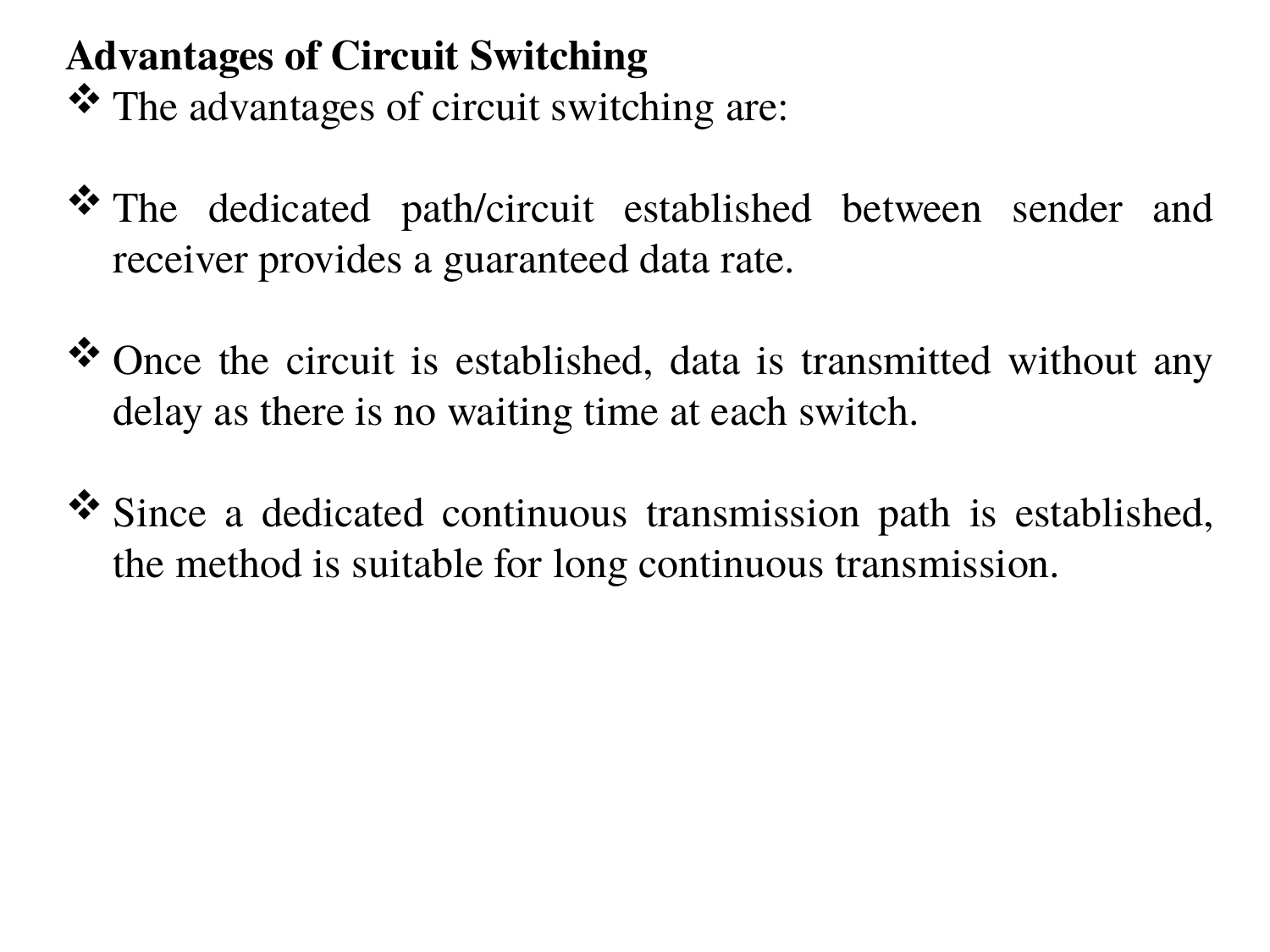

Advantages of Circuit Switching
The advantages of circuit switching are:

The dedicated path/circuit established between sender and receiver provides a guaranteed data rate.

Once the circuit is established, data is transmitted without any delay as there is no waiting time at each switch.

Since a dedicated continuous transmission path is established, the method is suitable for long continuous transmission.